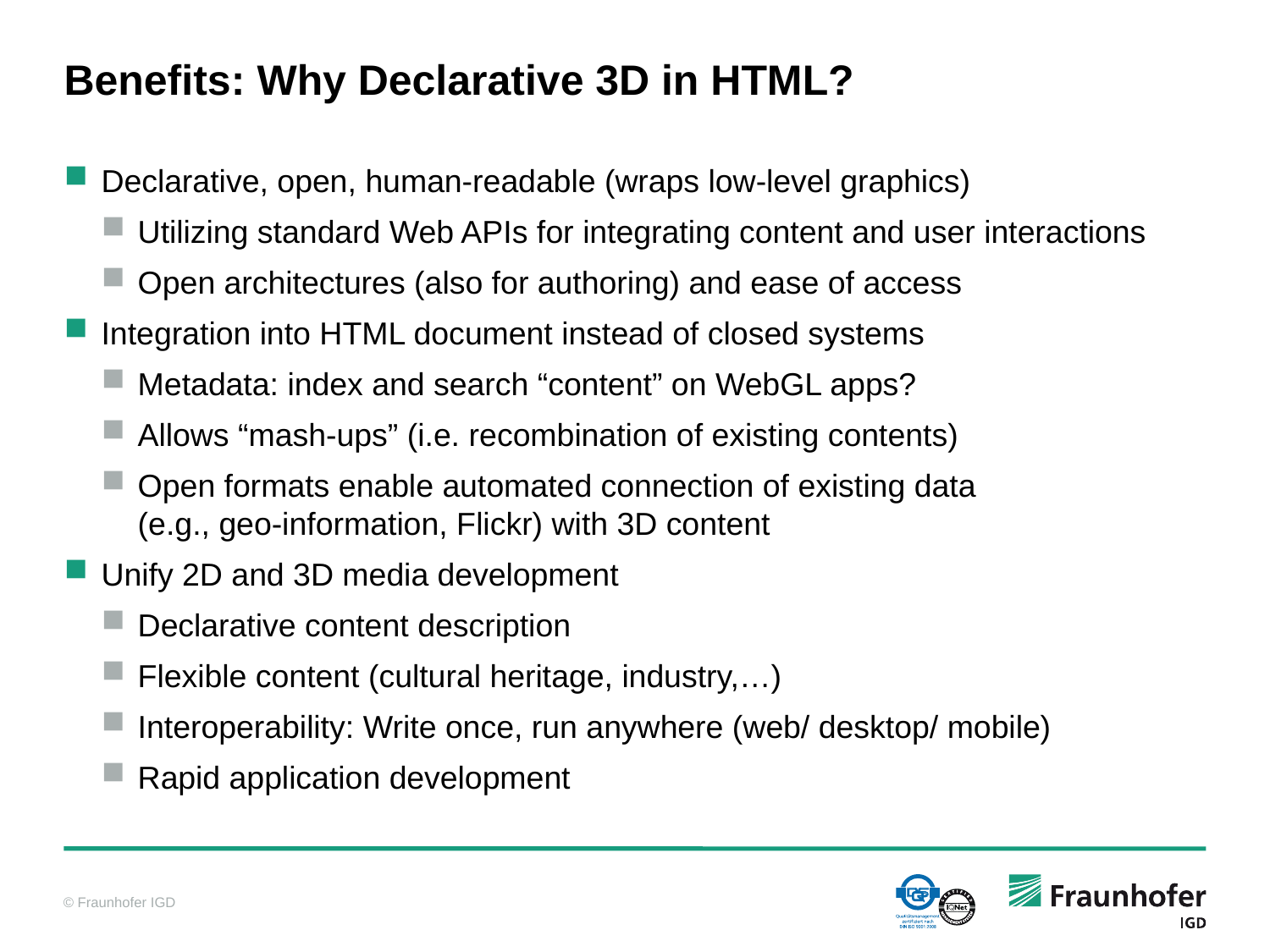

# Benefits: Why Declarative 3D in HTML?
Declarative, open, human-readable (wraps low-level graphics)
Utilizing standard Web APIs for integrating content and user interactions
Open architectures (also for authoring) and ease of access
Integration into HTML document instead of closed systems
Metadata: index and search “content” on WebGL apps?
Allows “mash-ups” (i.e. recombination of existing contents)
Open formats enable automated connection of existing data
(e.g., geo-information, Flickr) with 3D content
Unify 2D and 3D media development
Declarative content description
Flexible content (cultural heritage, industry,…)
Interoperability: Write once, run anywhere (web/ desktop/ mobile)
Rapid application development